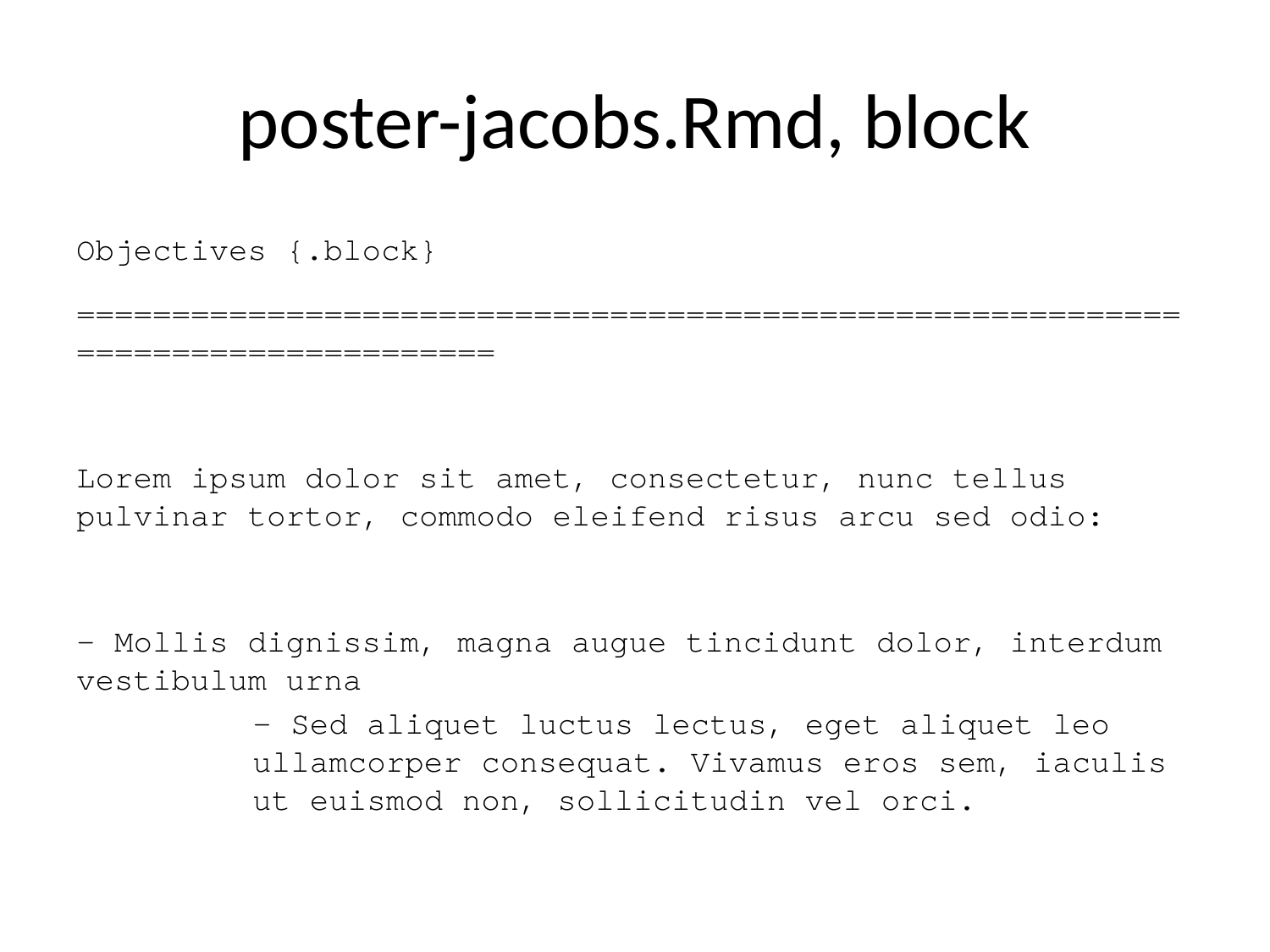

# poster-jacobs.Rmd, block
Objectives {.block}
================================================================================

Lorem ipsum dolor sit amet, consectetur, nunc tellus pulvinar tortor, commodo eleifend risus arcu sed odio:

- Mollis dignissim, magna augue tincidunt dolor, interdum vestibulum urna
- Sed aliquet luctus lectus, eget aliquet leo ullamcorper consequat. Vivamus eros sem, iaculis ut euismod non, sollicitudin vel orci.